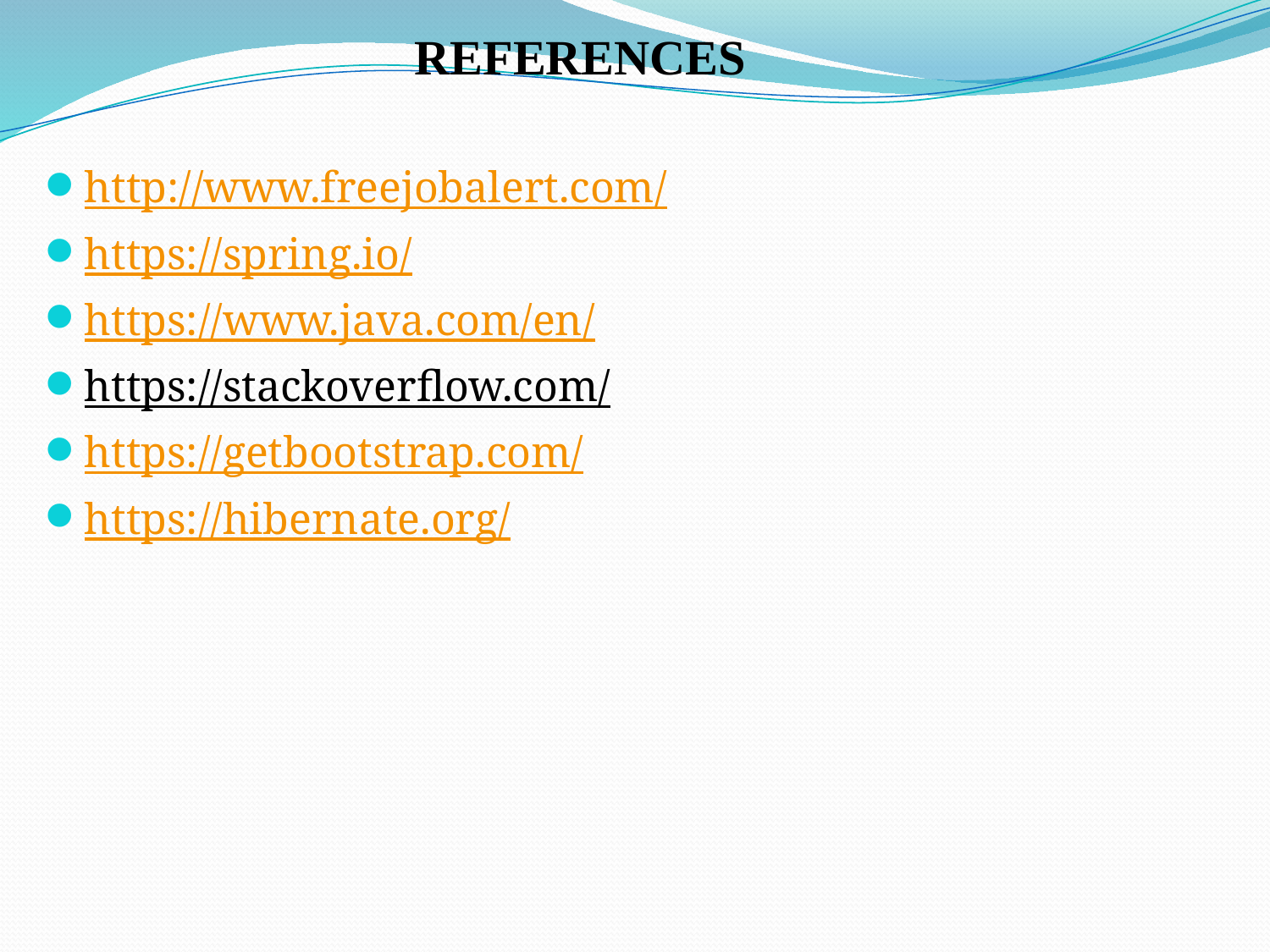

# REFERENCES

http://www.freejobalert.com/
https://spring.io/
https://www.java.com/en/
https://stackoverflow.com/
https://getbootstrap.com/
https://hibernate.org/